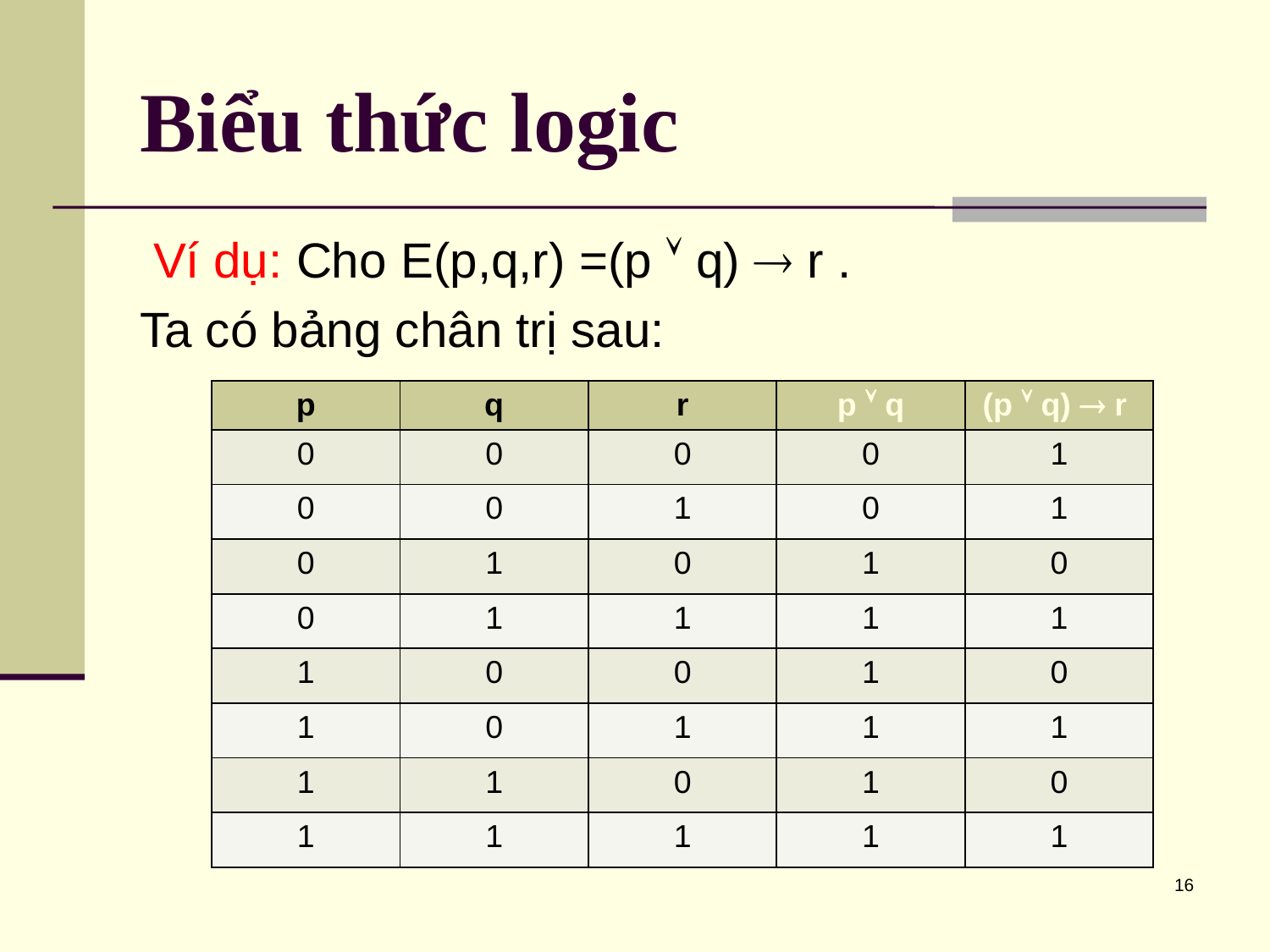

# Biểu thức logic
 Ví dụ: Cho E(p,q,r) =(p ∨ q) → r .
Ta có bảng chân trị sau:

| p | q | r | p ∨ q | (p ∨ q) → r |
| --- | --- | --- | --- | --- |
| 0 | 0 | 0 | 0 | 1 |
| 0 | 0 | 1 | 0 | 1 |
| 0 | 1 | 0 | 1 | 0 |
| 0 | 1 | 1 | 1 | 1 |
| 1 | 0 | 0 | 1 | 0 |
| 1 | 0 | 1 | 1 | 1 |
| 1 | 1 | 0 | 1 | 0 |
| 1 | 1 | 1 | 1 | 1 |
16